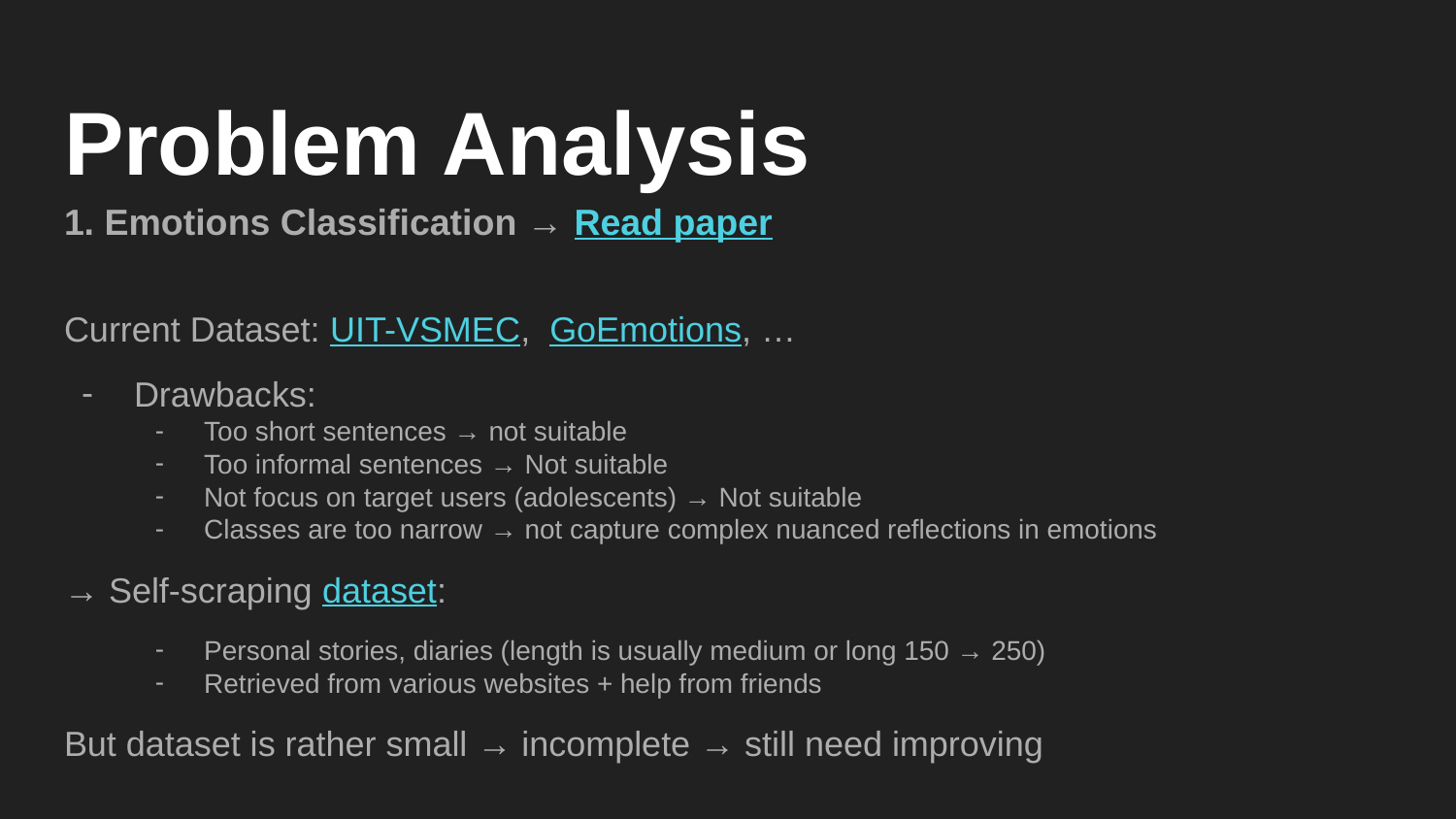

# Problem Analysis
1. Emotions Classification → Read paper
Current Dataset: UIT-VSMEC,  GoEmotions, …
Drawbacks:
Too short sentences → not suitable
Too informal sentences → Not suitable
Not focus on target users (adolescents) → Not suitable
Classes are too narrow → not capture complex nuanced reflections in emotions
→ Self-scraping dataset:
Personal stories, diaries (length is usually medium or long 150 → 250)
Retrieved from various websites + help from friends
But dataset is rather small → incomplete → still need improving